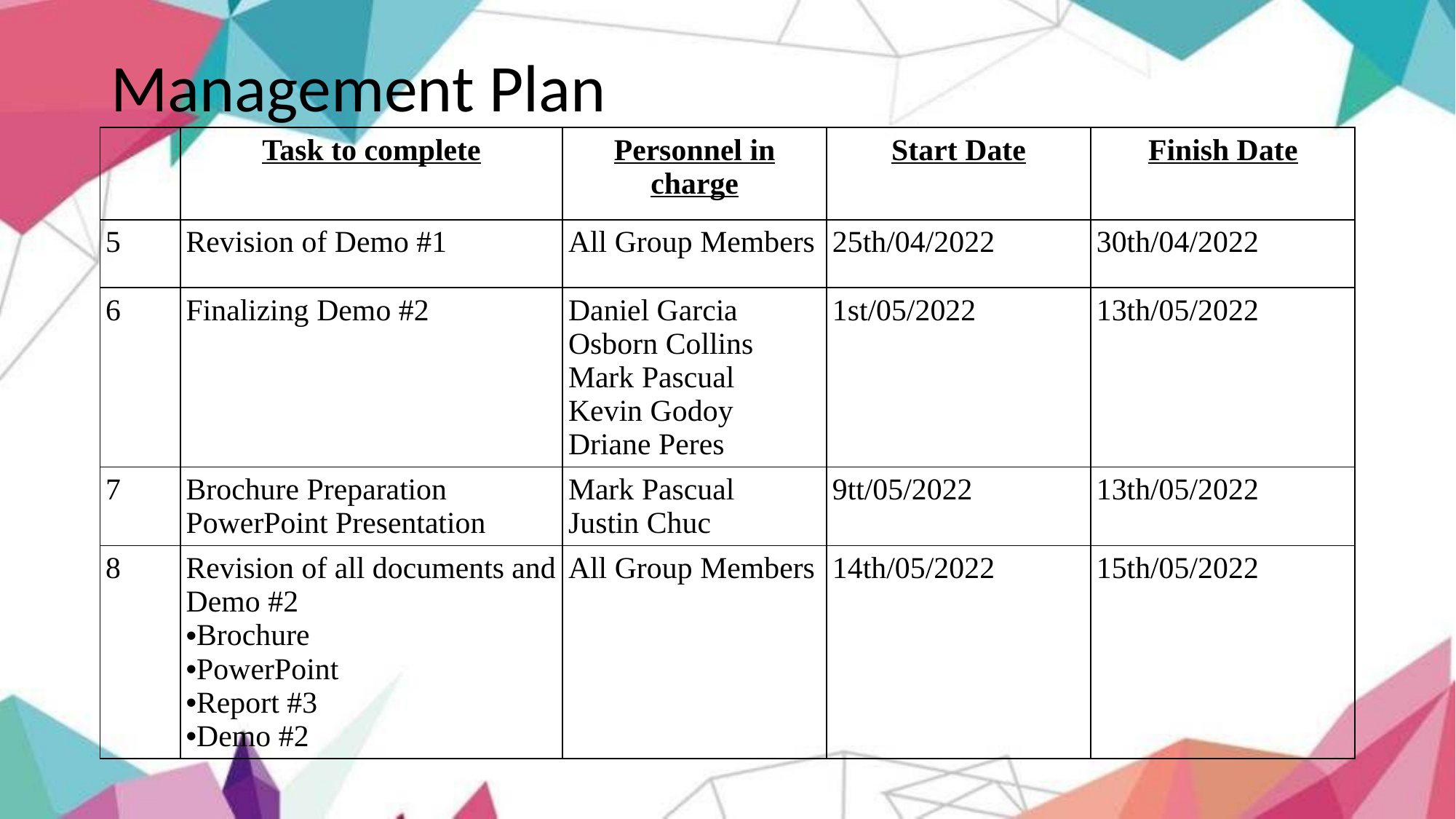

# Management Plan
|  | Task to complete | Personnel in charge | Start Date | Finish Date |
| --- | --- | --- | --- | --- |
| 5 | Revision of Demo #1 | All Group Members | 25th/04/2022 | 30th/04/2022 |
| 6 | Finalizing Demo #2 | Daniel Garcia Osborn Collins Mark Pascual Kevin Godoy Driane Peres | 1st/05/2022 | 13th/05/2022 |
| 7 | Brochure Preparation PowerPoint Presentation | Mark Pascual Justin Chuc | 9tt/05/2022 | 13th/05/2022 |
| 8 | Revision of all documents and Demo #2 Brochure PowerPoint Report #3 Demo #2 | All Group Members | 14th/05/2022 | 15th/05/2022 |